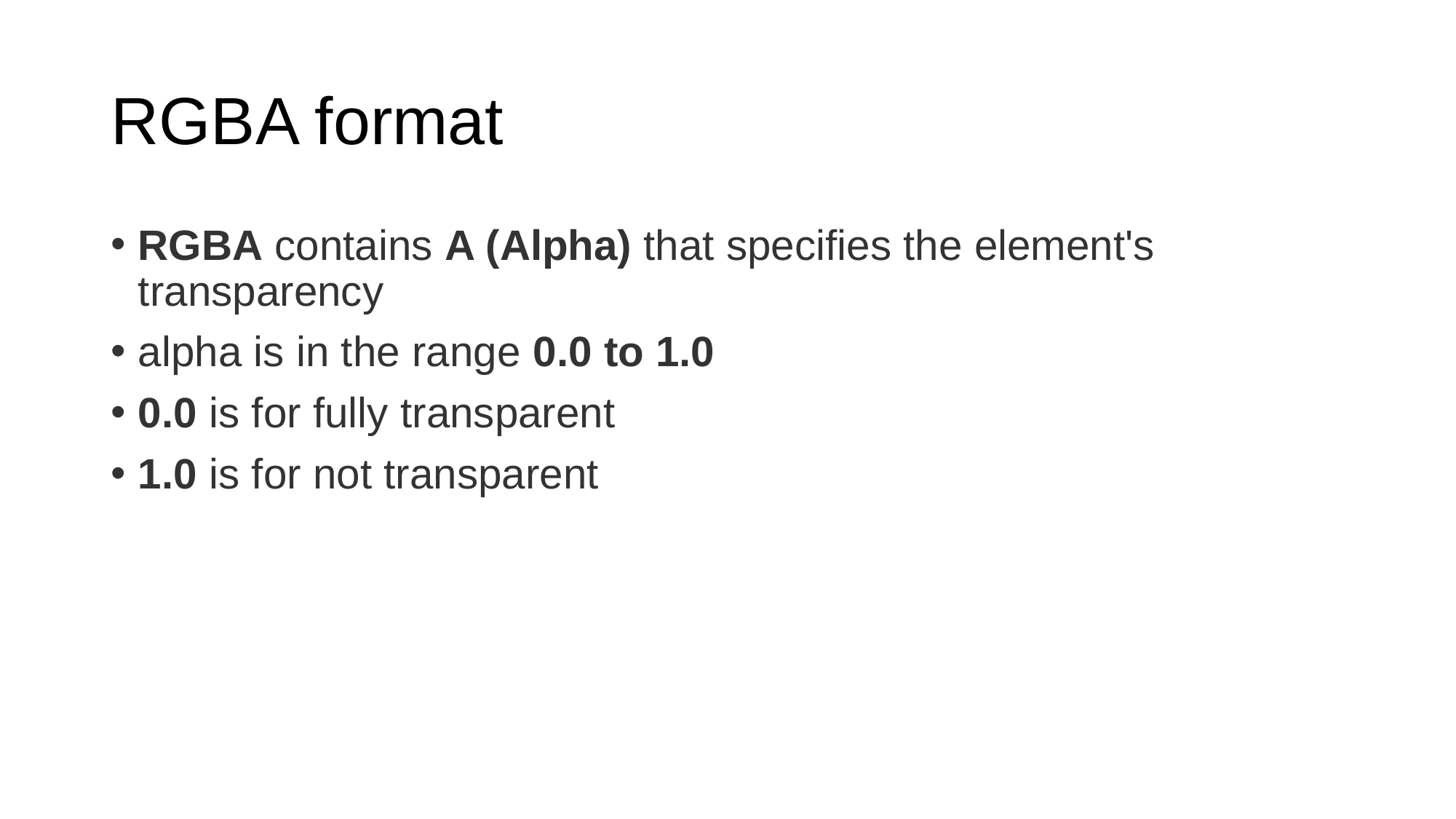

# RGBA format
RGBA contains A (Alpha) that specifies the element's transparency
alpha is in the range 0.0 to 1.0
0.0 is for fully transparent
1.0 is for not transparent